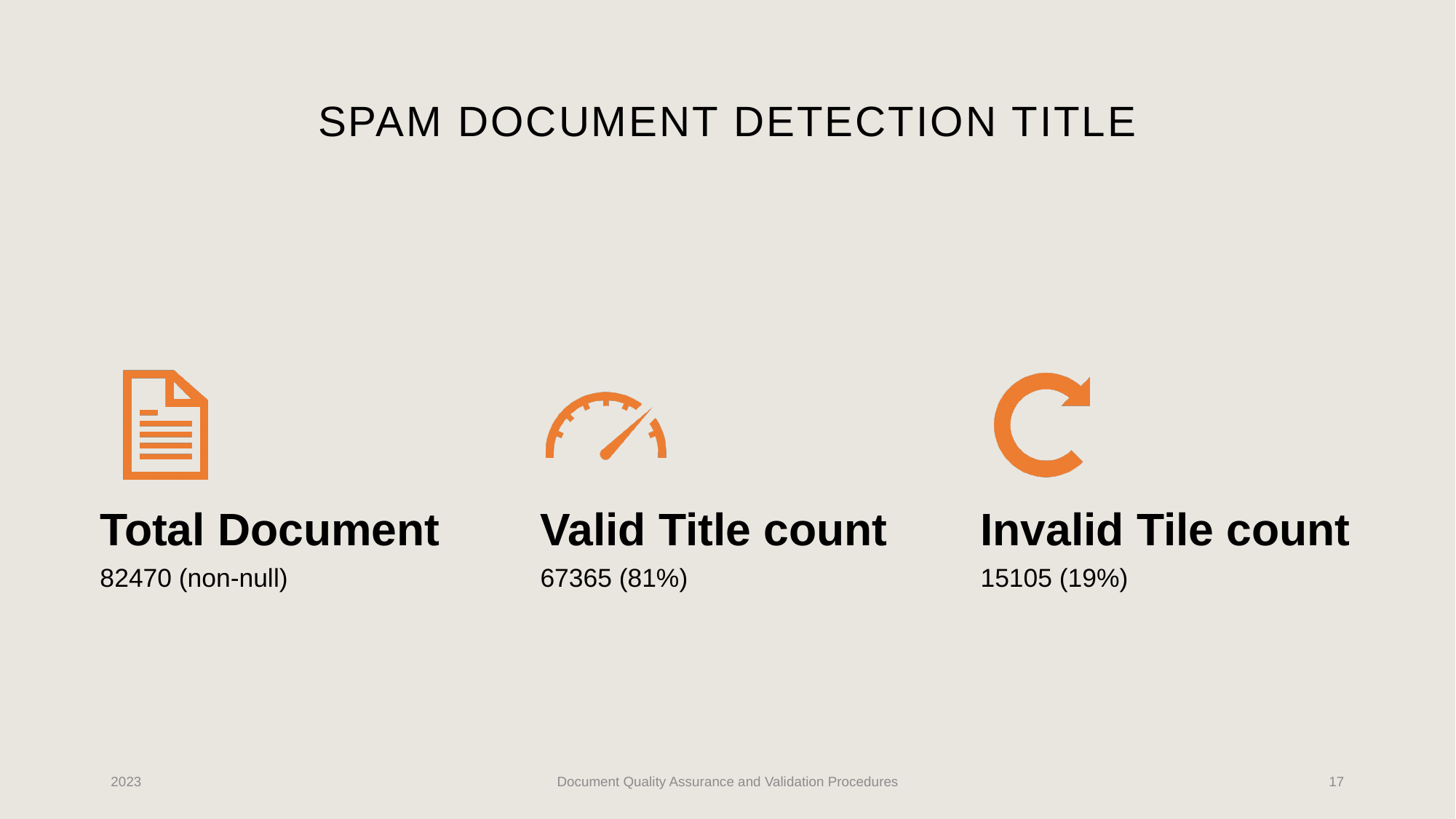

# Spam document detection Title
Total Document
82470 (non-null)
Valid Title count
67365 (81%)
Invalid Tile count
15105 (19%)
2023
Document Quality Assurance and Validation Procedures
17